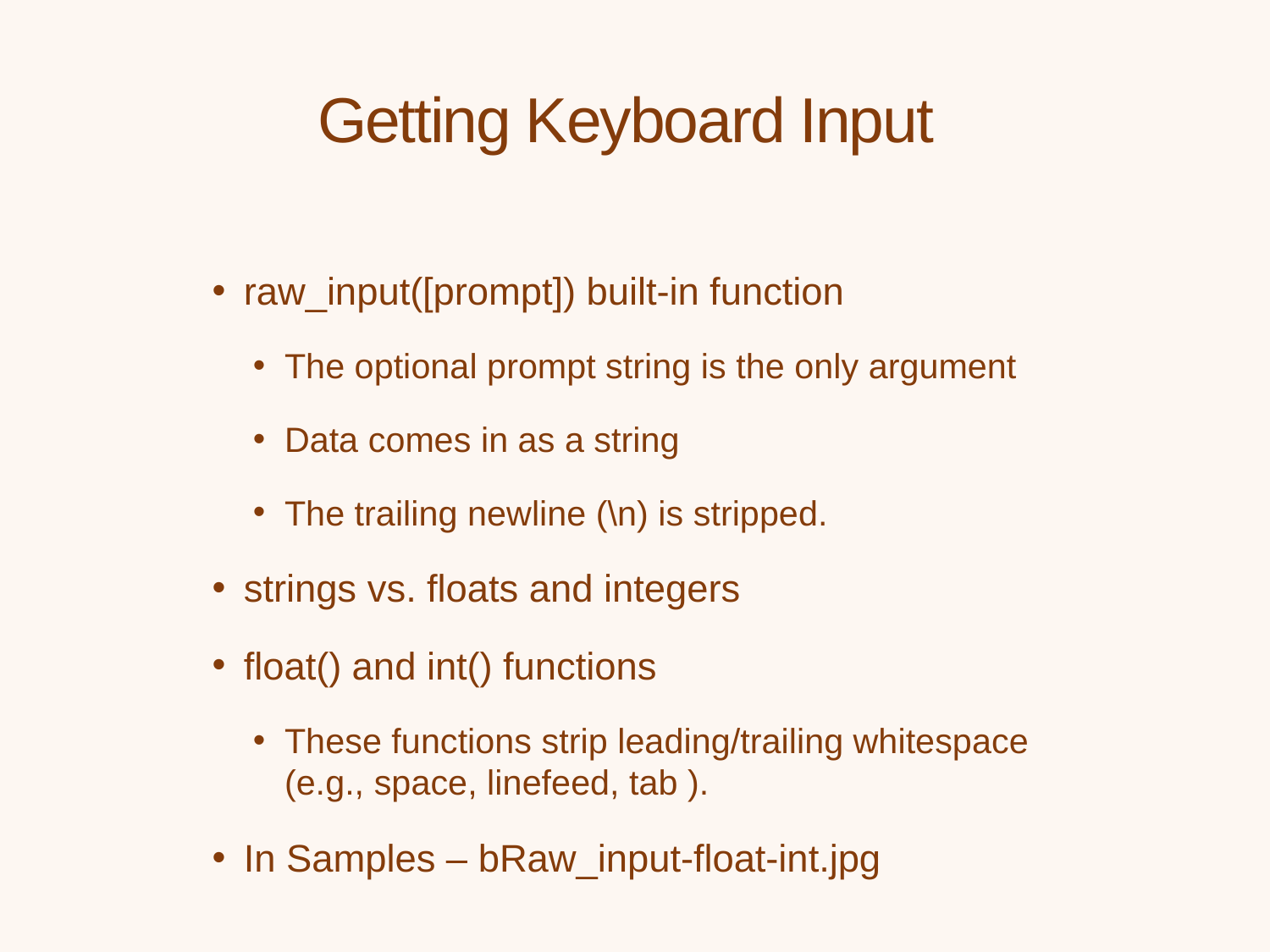

# Getting Keyboard Input
raw_input([prompt]) built-in function
The optional prompt string is the only argument
Data comes in as a string
The trailing newline (\n) is stripped.
strings vs. floats and integers
float() and int() functions
These functions strip leading/trailing whitespace (e.g., space, linefeed, tab ).
In Samples – bRaw_input-float-int.jpg